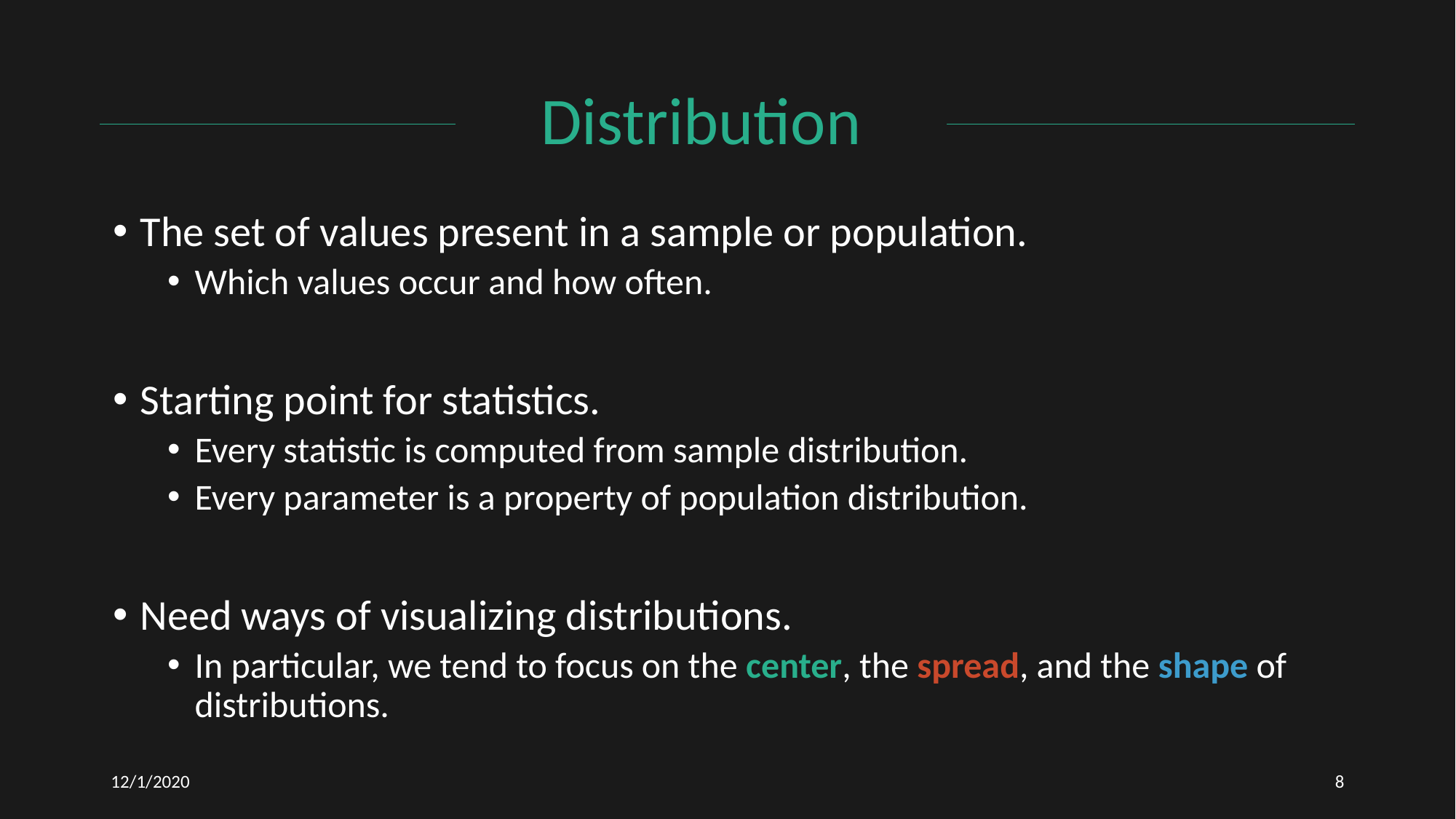

# Distribution
The set of values present in a sample or population.
Which values occur and how often.

Starting point for statistics.
Every statistic is computed from sample distribution.
Every parameter is a property of population distribution.

Need ways of visualizing distributions.
In particular, we tend to focus on the center, the spread, and the shape of distributions.
12/1/2020
8